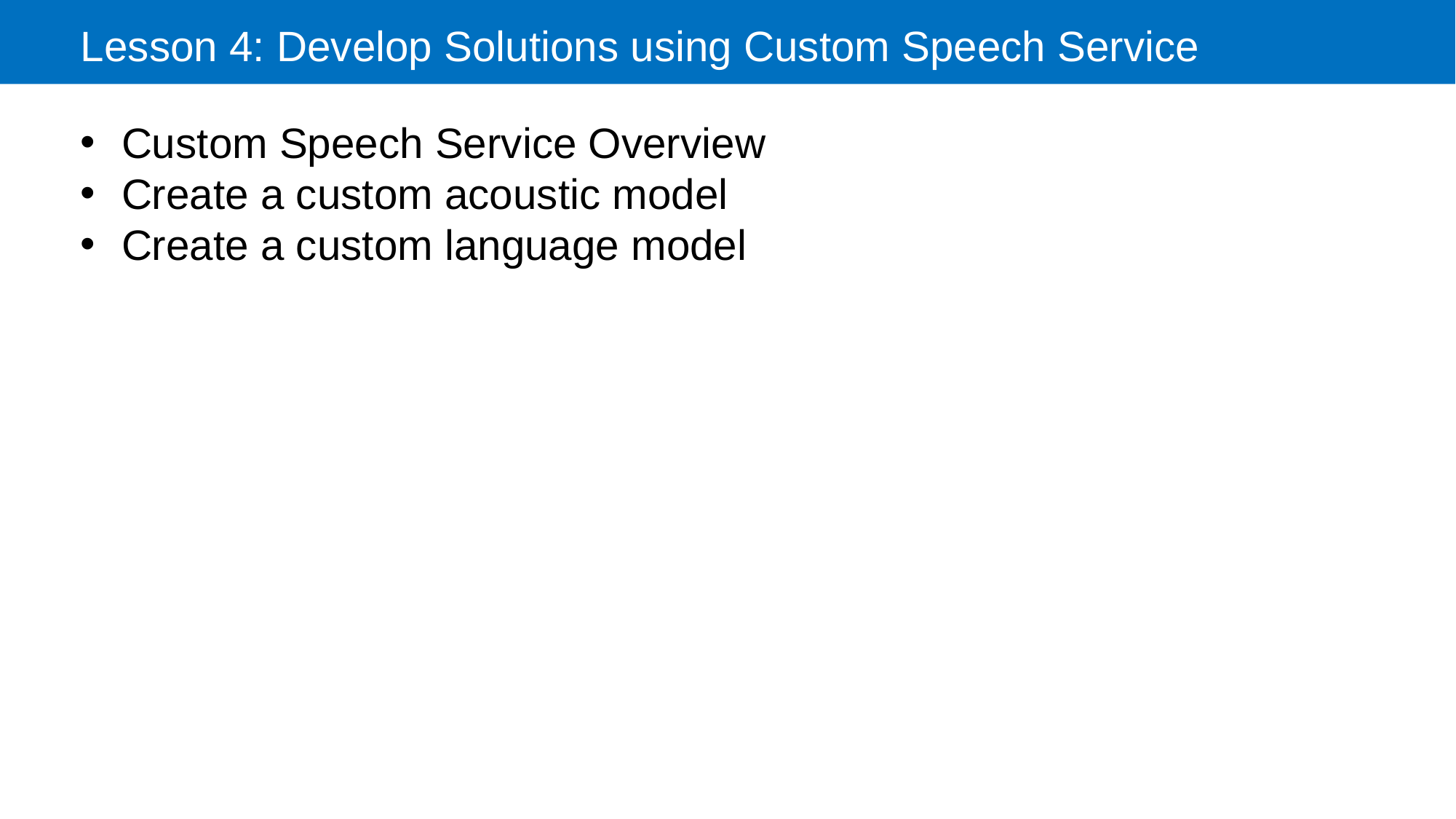

Lesson 4: Develop Solutions using Custom Speech Service
Custom Speech Service Overview
Create a custom acoustic model
Create a custom language model